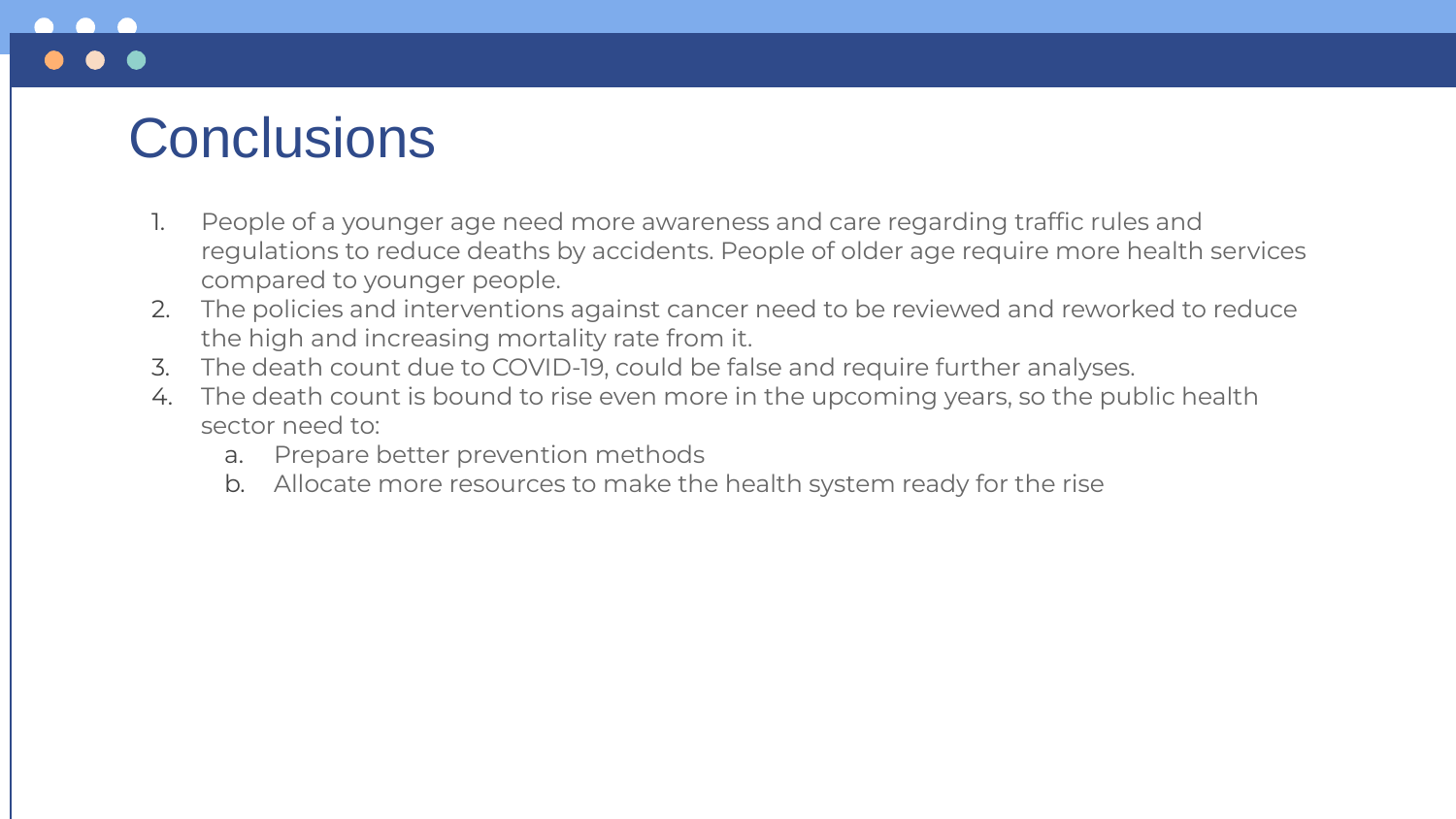

# Conclusions
People of a younger age need more awareness and care regarding traffic rules and regulations to reduce deaths by accidents. People of older age require more health services compared to younger people.
The policies and interventions against cancer need to be reviewed and reworked to reduce the high and increasing mortality rate from it.
The death count due to COVID-19, could be false and require further analyses.
The death count is bound to rise even more in the upcoming years, so the public health sector need to:
Prepare better prevention methods
Allocate more resources to make the health system ready for the rise